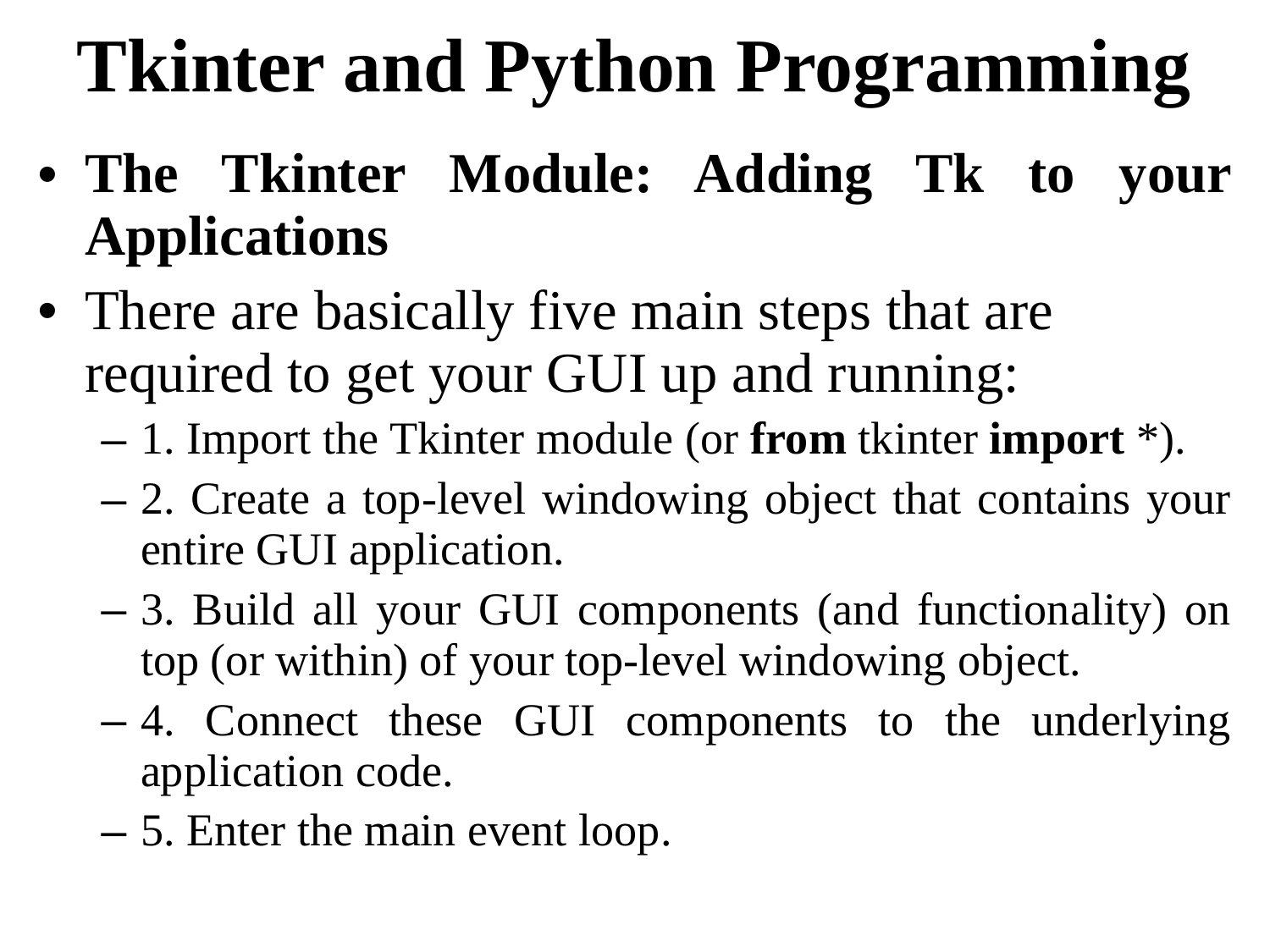

Tkinter and Python Programming
The Tkinter Module: Adding Tk to your Applications
There are basically five main steps that are required to get your GUI up and running:
1. Import the Tkinter module (or from tkinter import *).
2. Create a top-level windowing object that contains your entire GUI application.
3. Build all your GUI components (and functionality) on top (or within) of your top-level windowing object.
4. Connect these GUI components to the underlying application code.
5. Enter the main event loop.